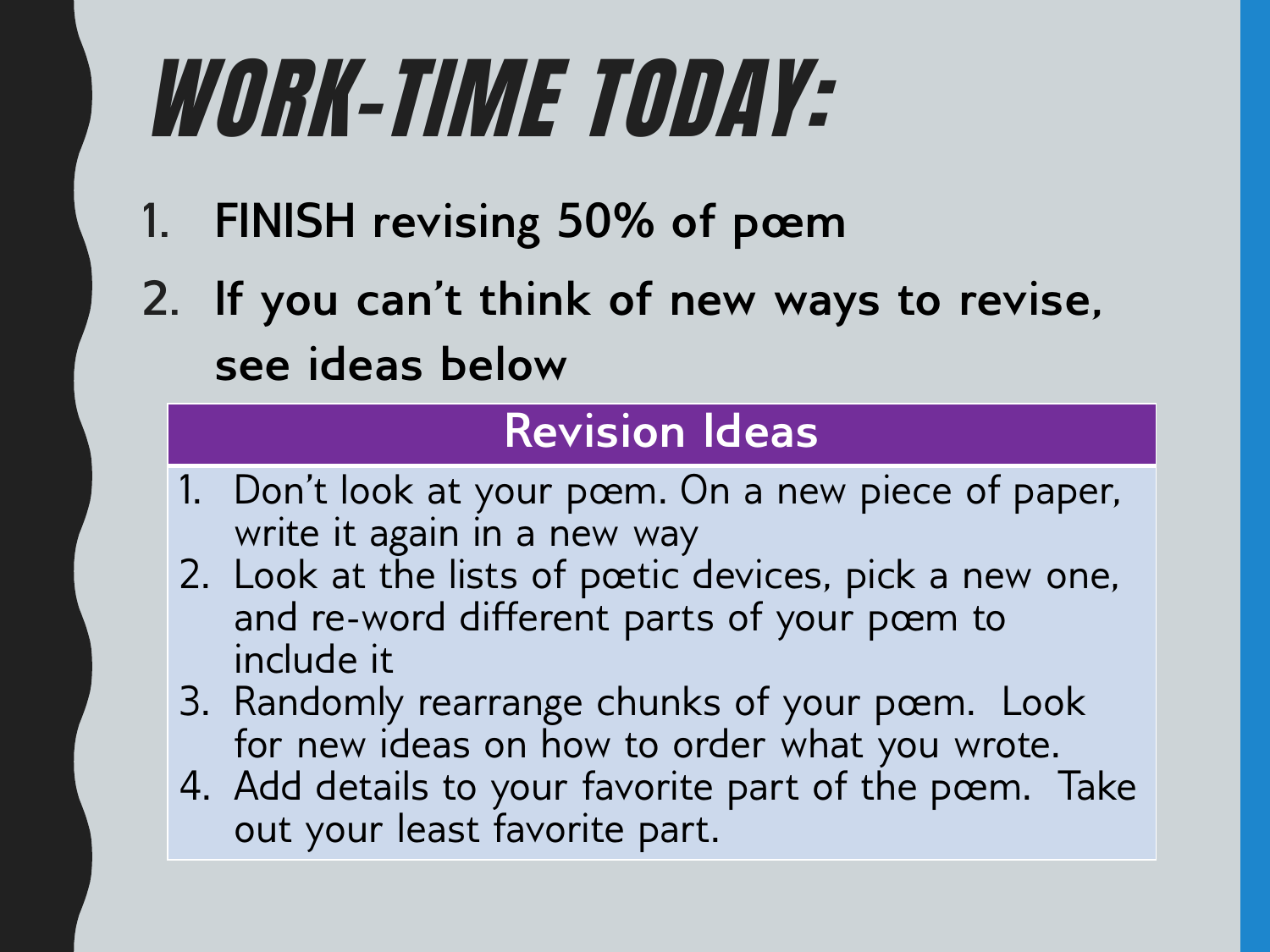

# Work-Time Today:
FINISH revising 50% of poem
If you can’t think of new ways to revise, see ideas below

| Revision Ideas |
| --- |
| Don’t look at your poem. On a new piece of paper, write it again in a new way Look at the lists of poetic devices, pick a new one, and re-word different parts of your poem to include it Randomly rearrange chunks of your poem. Look for new ideas on how to order what you wrote. Add details to your favorite part of the poem. Take out your least favorite part. |